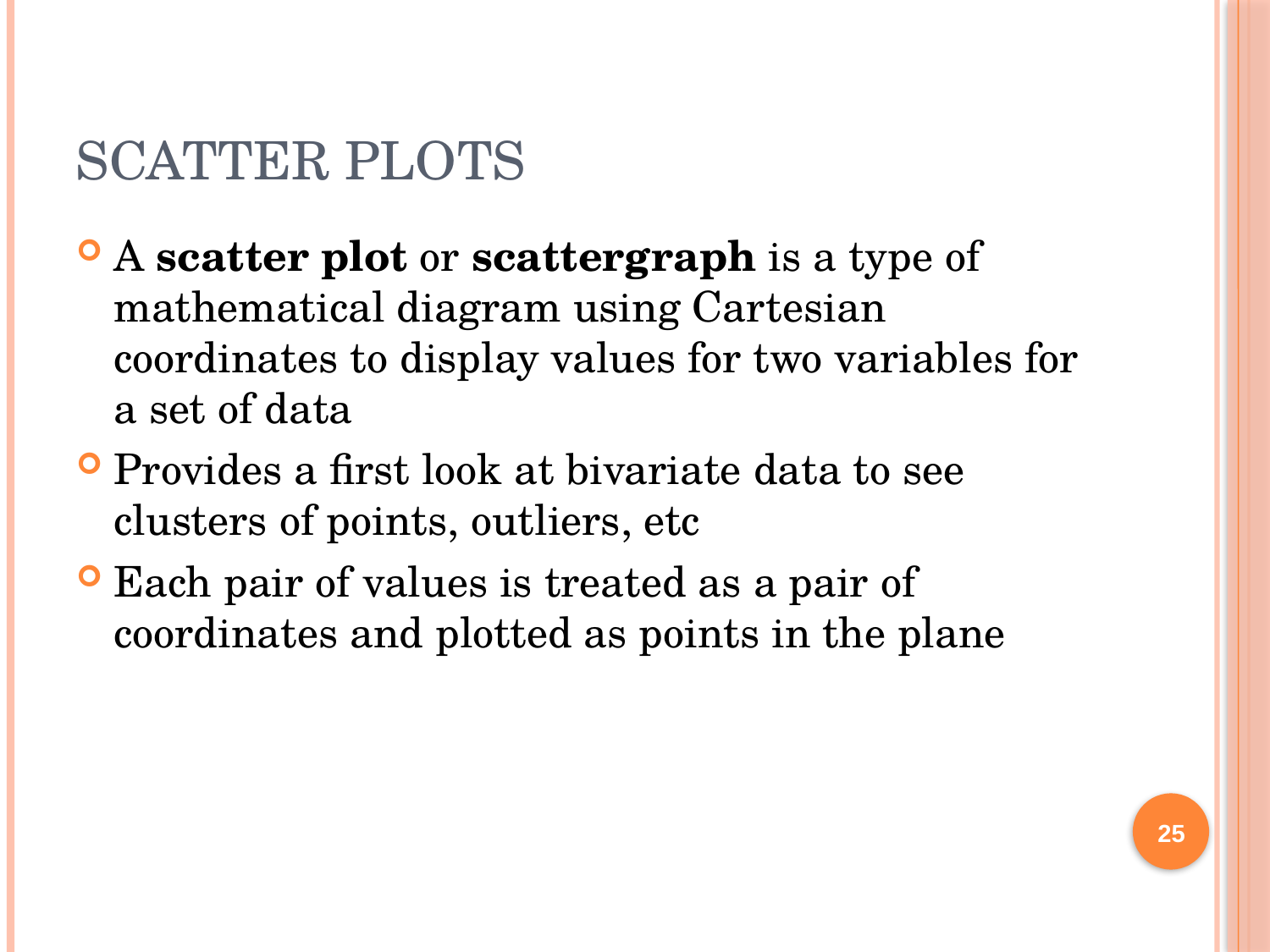

# Scatter Plots
A scatter plot or scattergraph is a type of mathematical diagram using Cartesian coordinates to display values for two variables for a set of data
Provides a first look at bivariate data to see clusters of points, outliers, etc
Each pair of values is treated as a pair of coordinates and plotted as points in the plane

25